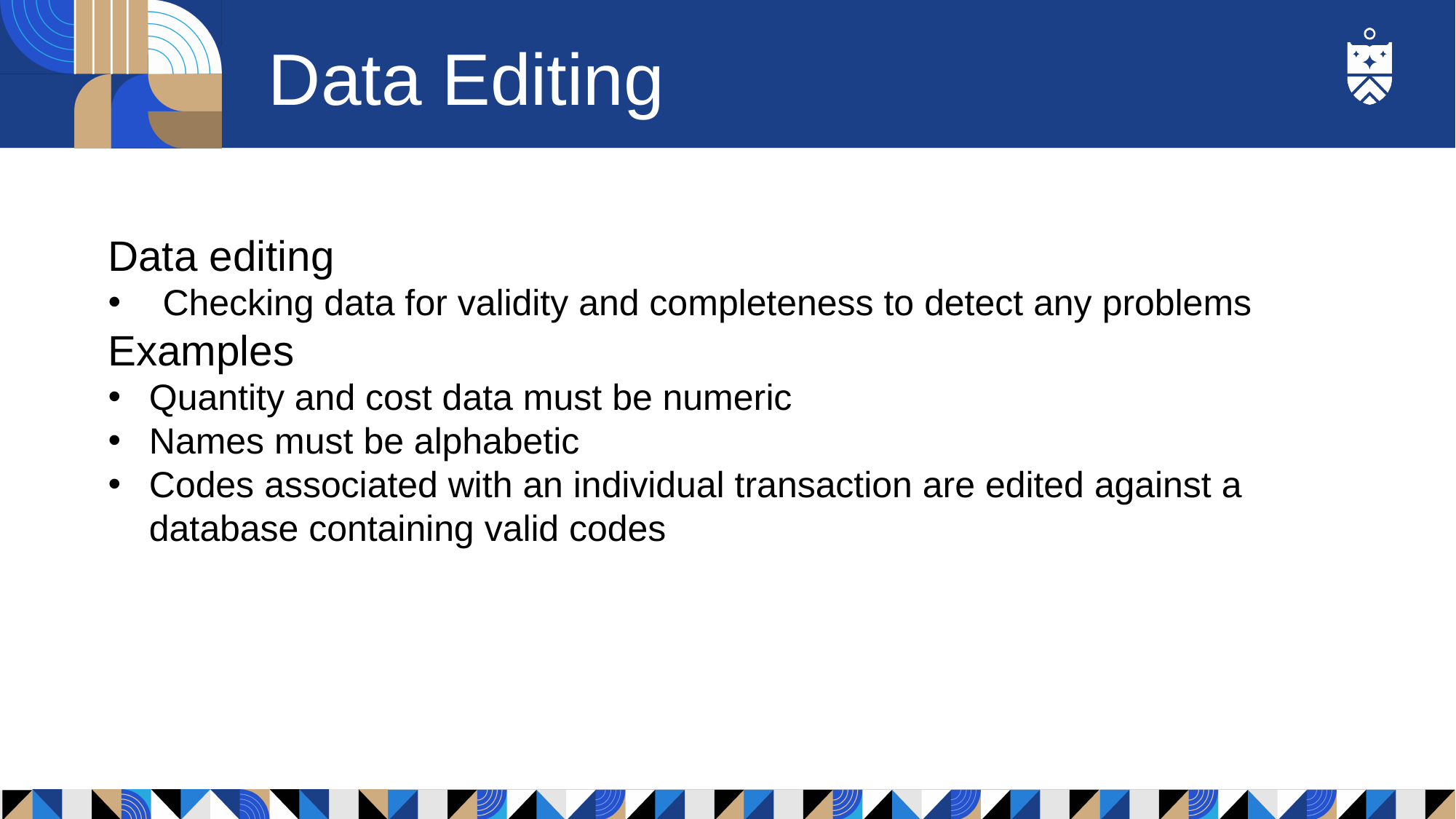

# Data Editing
Data editing
Checking data for validity and completeness to detect any problems
Examples
Quantity and cost data must be numeric
Names must be alphabetic
Codes associated with an individual transaction are edited against a database containing valid codes